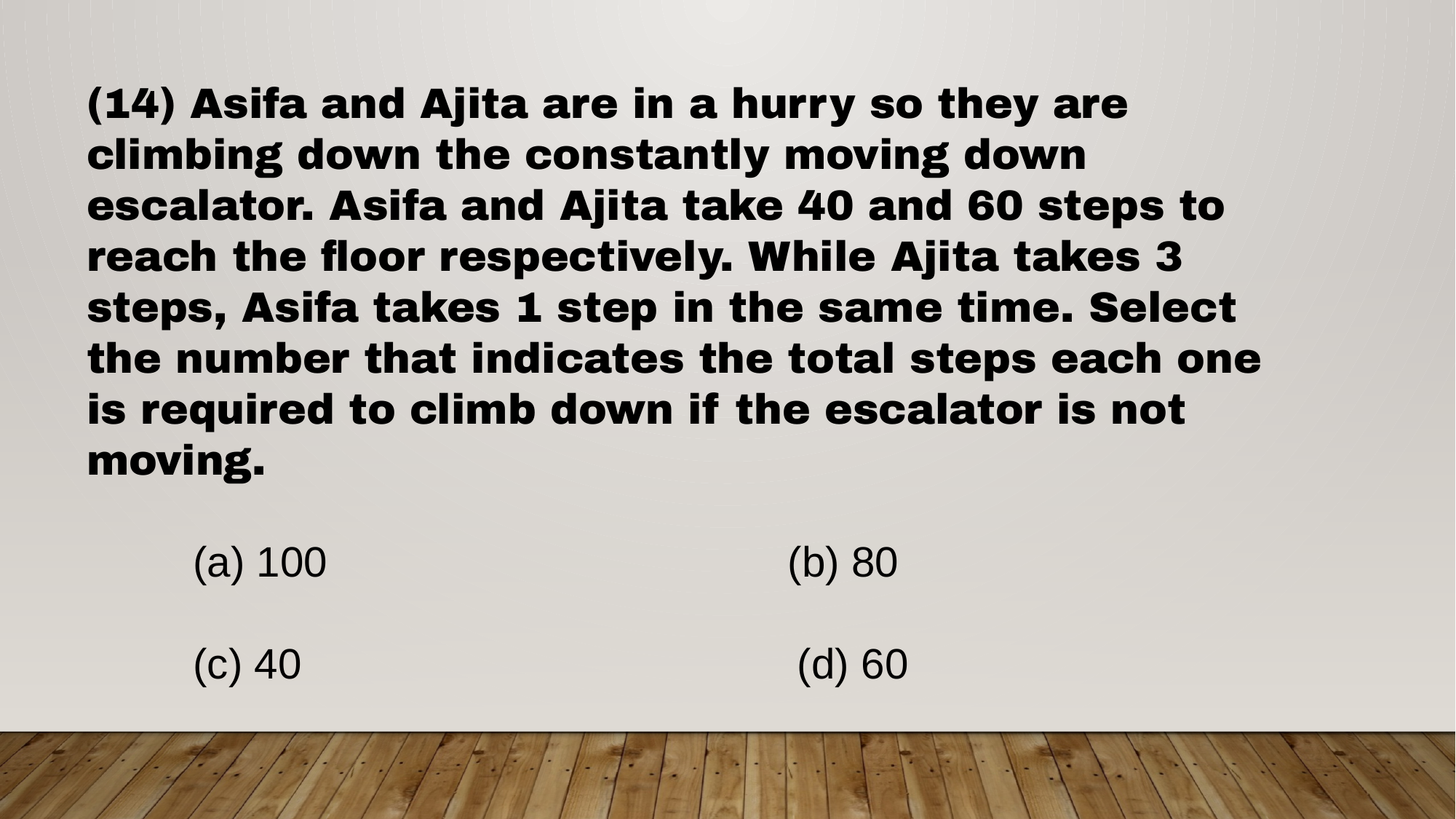

(14) Asifa and Ajita are in a hurry so they are climbing down the constantly moving down escalator. Asifa and Ajita take 40 and 60 steps to reach the floor respectively. While Ajita takes 3 steps, Asifa takes 1 step in the same time. Select the number that indicates the total steps each one is required to climb down if the escalator is not moving.

         (a) 100                                       (b) 80

         (c) 40                                          (d) 60